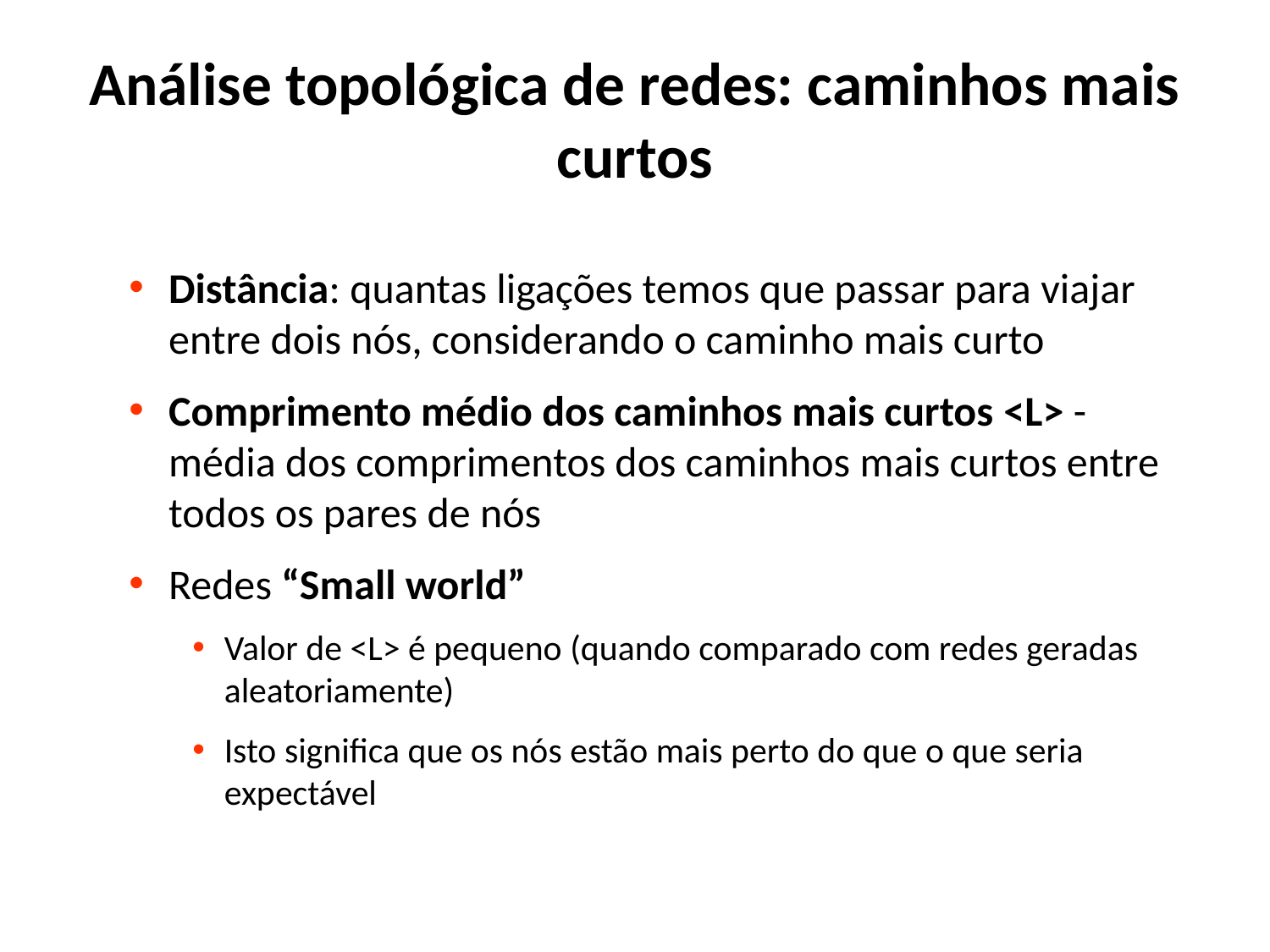

# Análise topológica de redes: caminhos mais curtos
Distância: quantas ligações temos que passar para viajar entre dois nós, considerando o caminho mais curto
Comprimento médio dos caminhos mais curtos <L> - média dos comprimentos dos caminhos mais curtos entre todos os pares de nós
Redes “Small world”
Valor de <L> é pequeno (quando comparado com redes geradas aleatoriamente)
Isto significa que os nós estão mais perto do que o que seria expectável